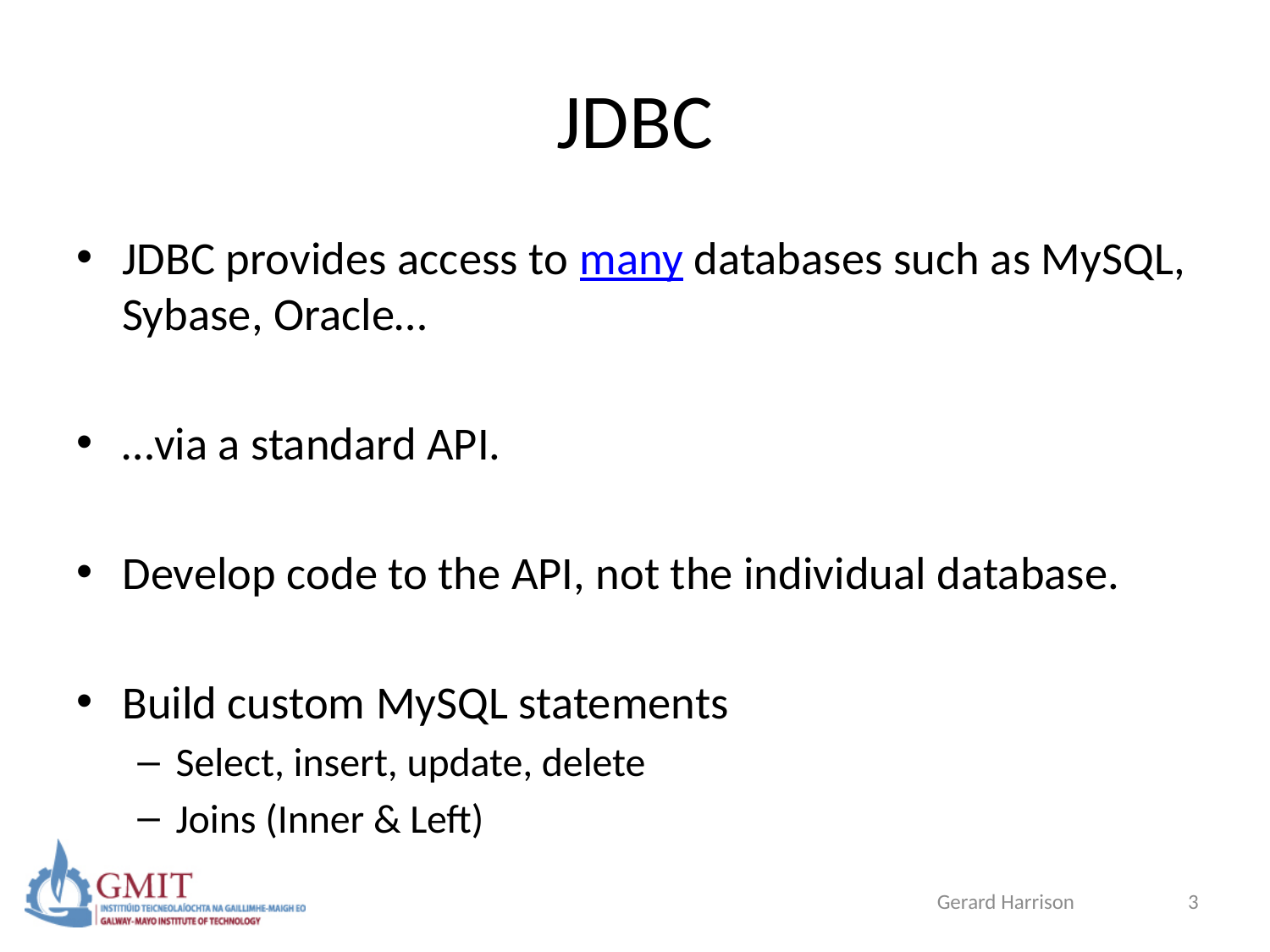

# JDBC
JDBC provides access to many databases such as MySQL, Sybase, Oracle…

…via a standard API.

Develop code to the API, not the individual database.

Build custom MySQL statements
Select, insert, update, delete
Joins (Inner & Left)
Gerard Harrison
3